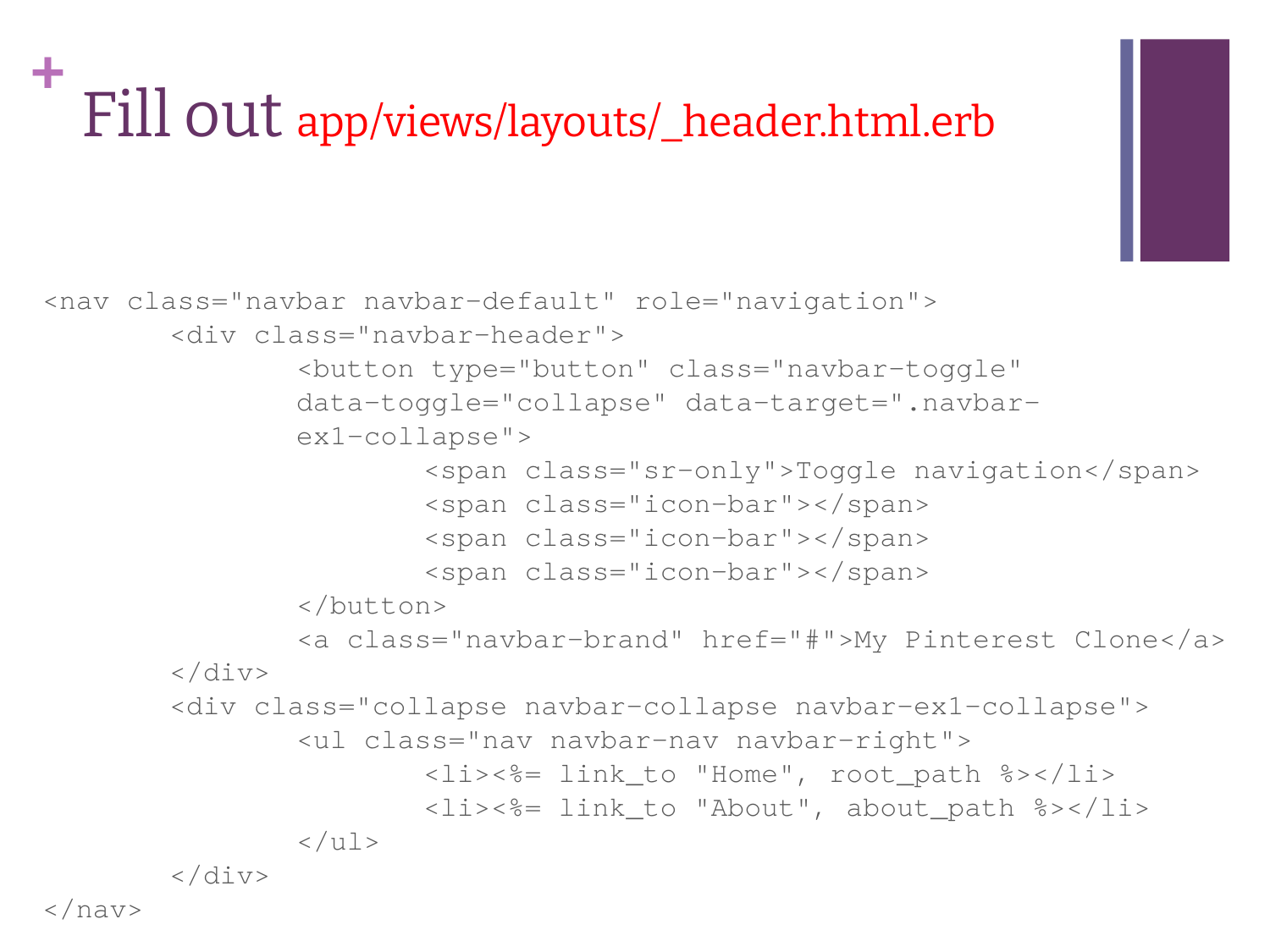

# Fill out app/views/layouts/_header.html.erb
<nav class="navbar navbar-default" role="navigation">
	<div class="navbar-header">
		<button type="button" class="navbar-toggle" 				data-toggle="collapse" data-target=".navbar-				ex1-collapse">
			<span class="sr-only">Toggle navigation</span>             			<span class="icon-bar"></span>
			<span class="icon-bar"></span>
			<span class="icon-bar"></span>
		</button>
		<a class="navbar-brand" href="#">My Pinterest Clone</a>
	</div>
	<div class="collapse navbar-collapse navbar-ex1-collapse">
		<ul class="nav navbar-nav navbar-right">
			<li><%= link_to "Home", root_path %></li>             			<li><%= link_to "About", about_path %></li>
		</ul>
	</div>
</nav>